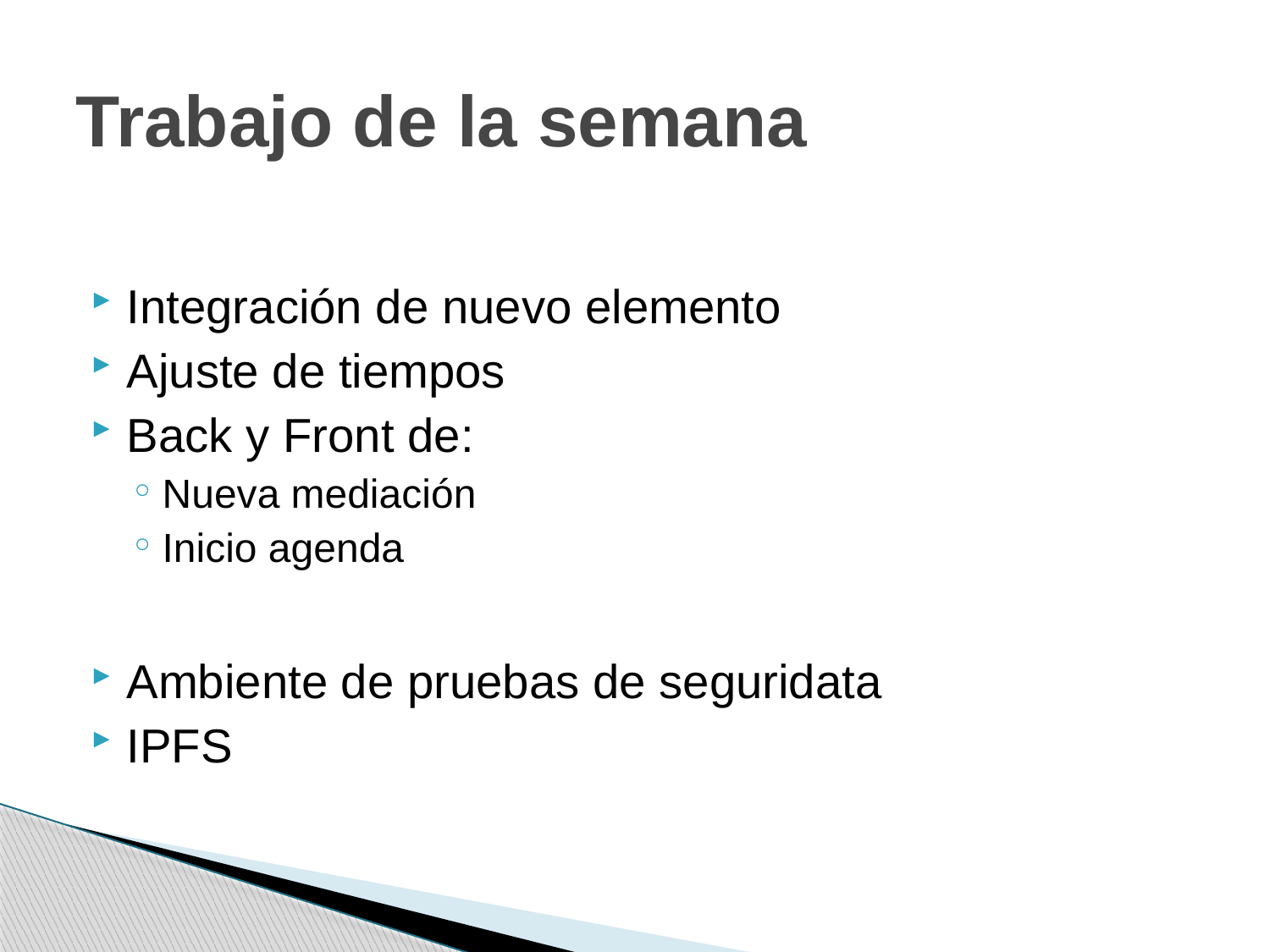

# Trabajo de la semana

Integración de nuevo elemento
Ajuste de tiempos
Back y Front de:
Nueva mediación
Inicio agenda

Ambiente de pruebas de seguridata
IPFS